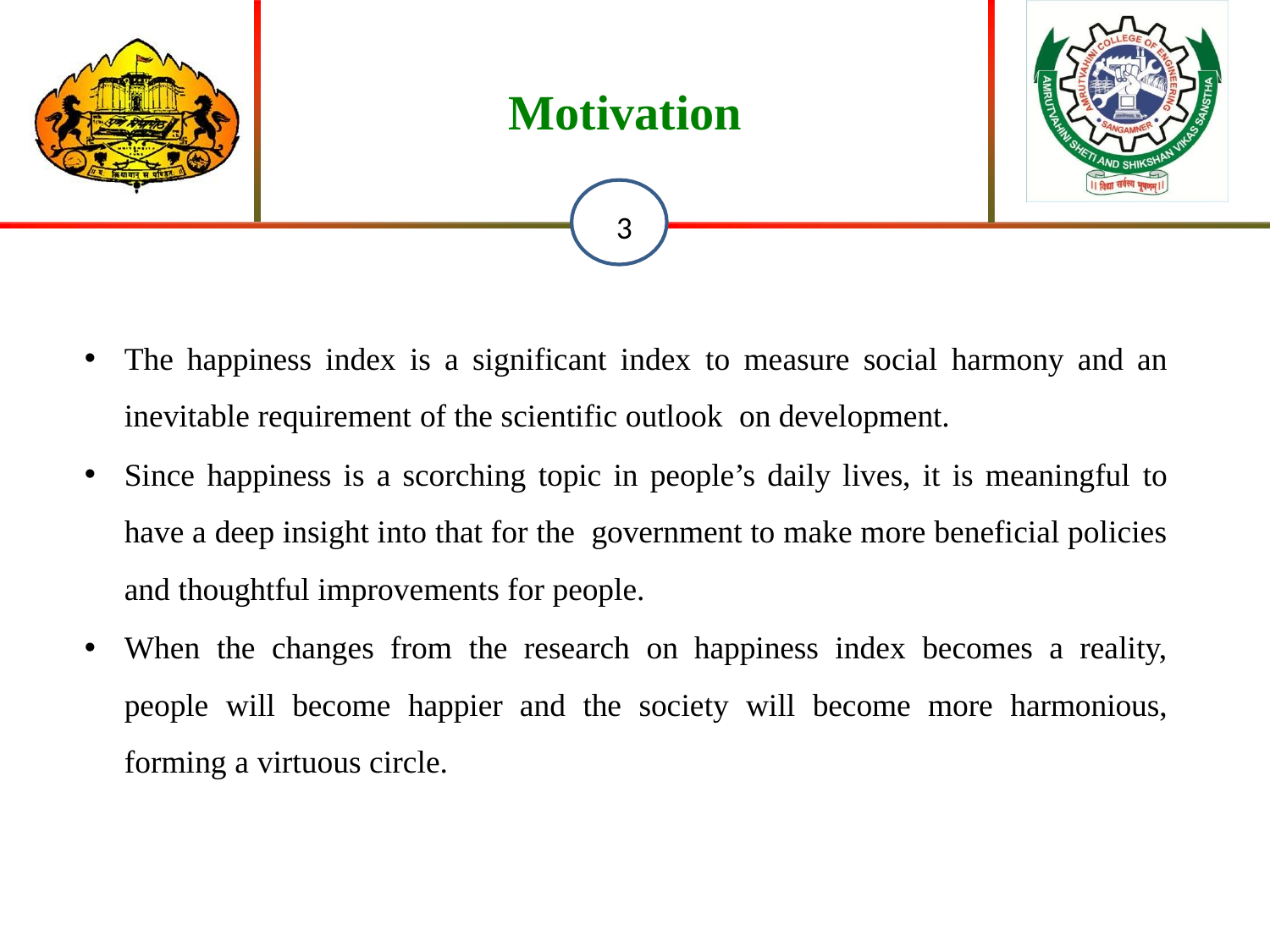

# Motivation
3
The happiness index is a significant index to measure social harmony and an inevitable requirement of the scientific outlook  on development.
Since happiness is a scorching topic in people’s daily lives, it is meaningful to have a deep insight into that for the  government to make more beneficial policies and thoughtful improvements for people.
When the changes from the research on happiness index becomes a reality, people will become happier and the society will become more harmonious, forming a virtuous circle.